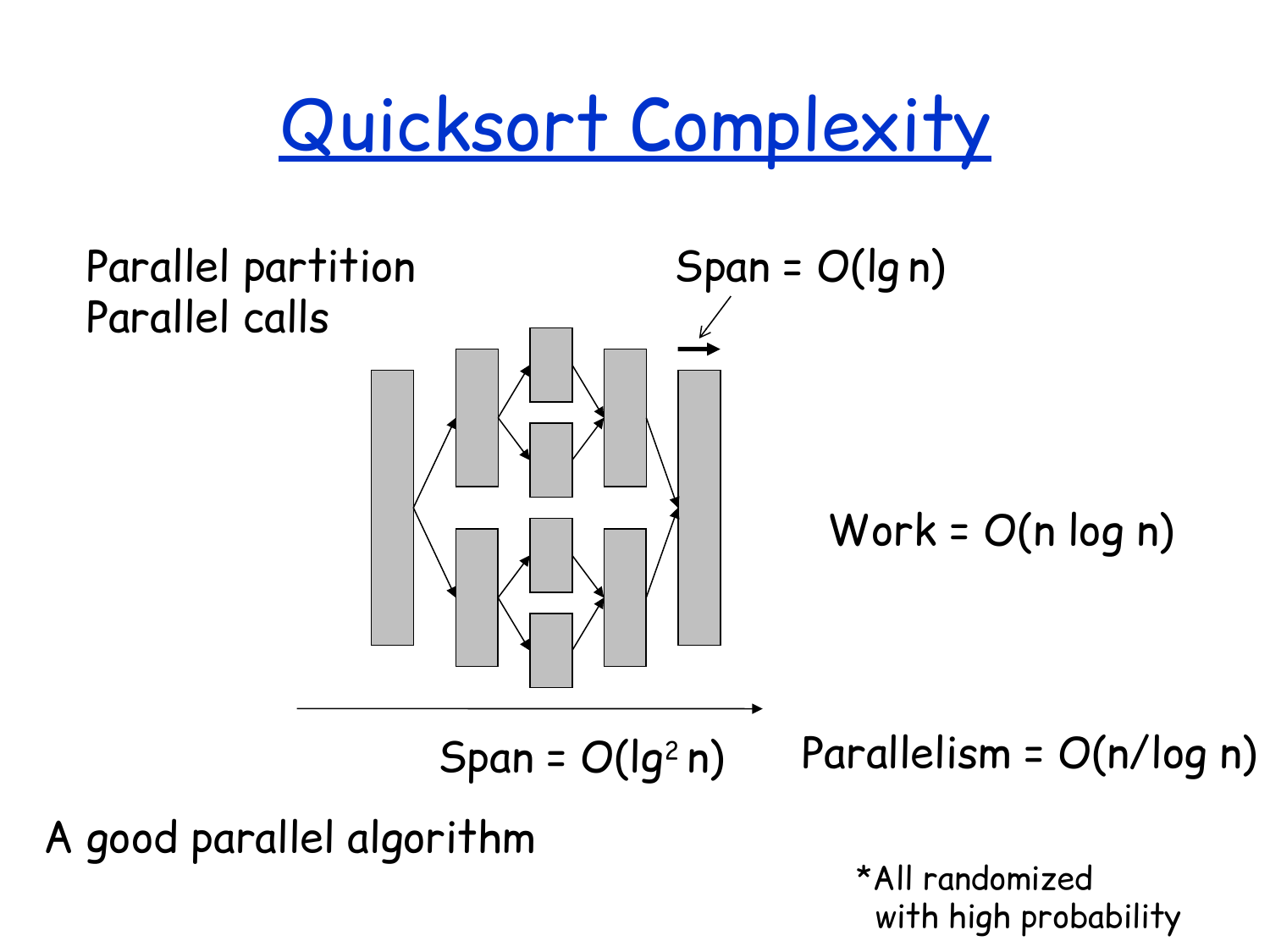

# Quicksort Complexity
Parallel partition
Parallel calls
Span = O(lg n)

Work = O(n log n)

Parallelism = O(n/log n)
Span = O(lg2 n)
A good parallel algorithm
*All randomized
  with high probability